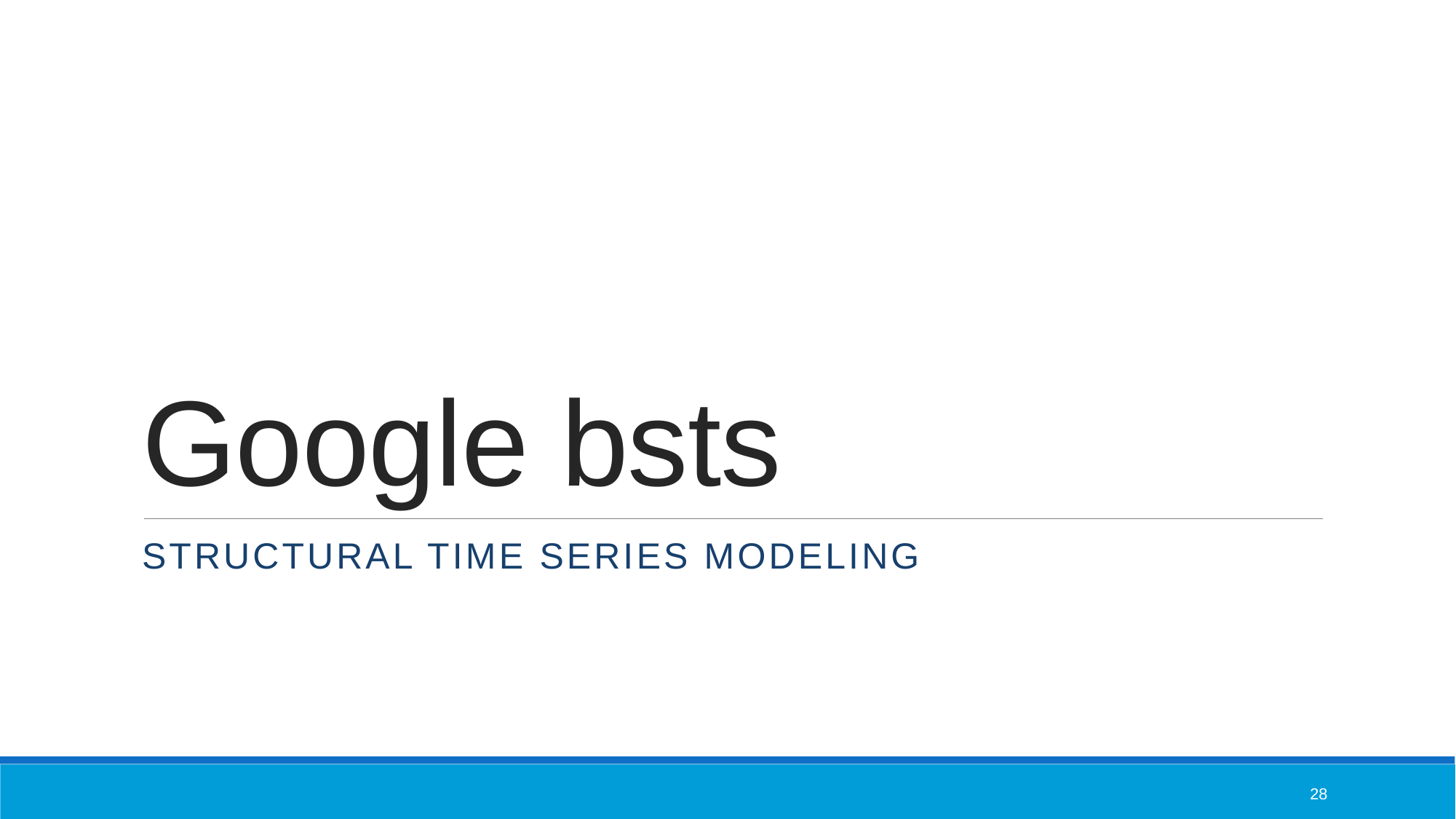

# Google bsts
Structural time series modeling
28